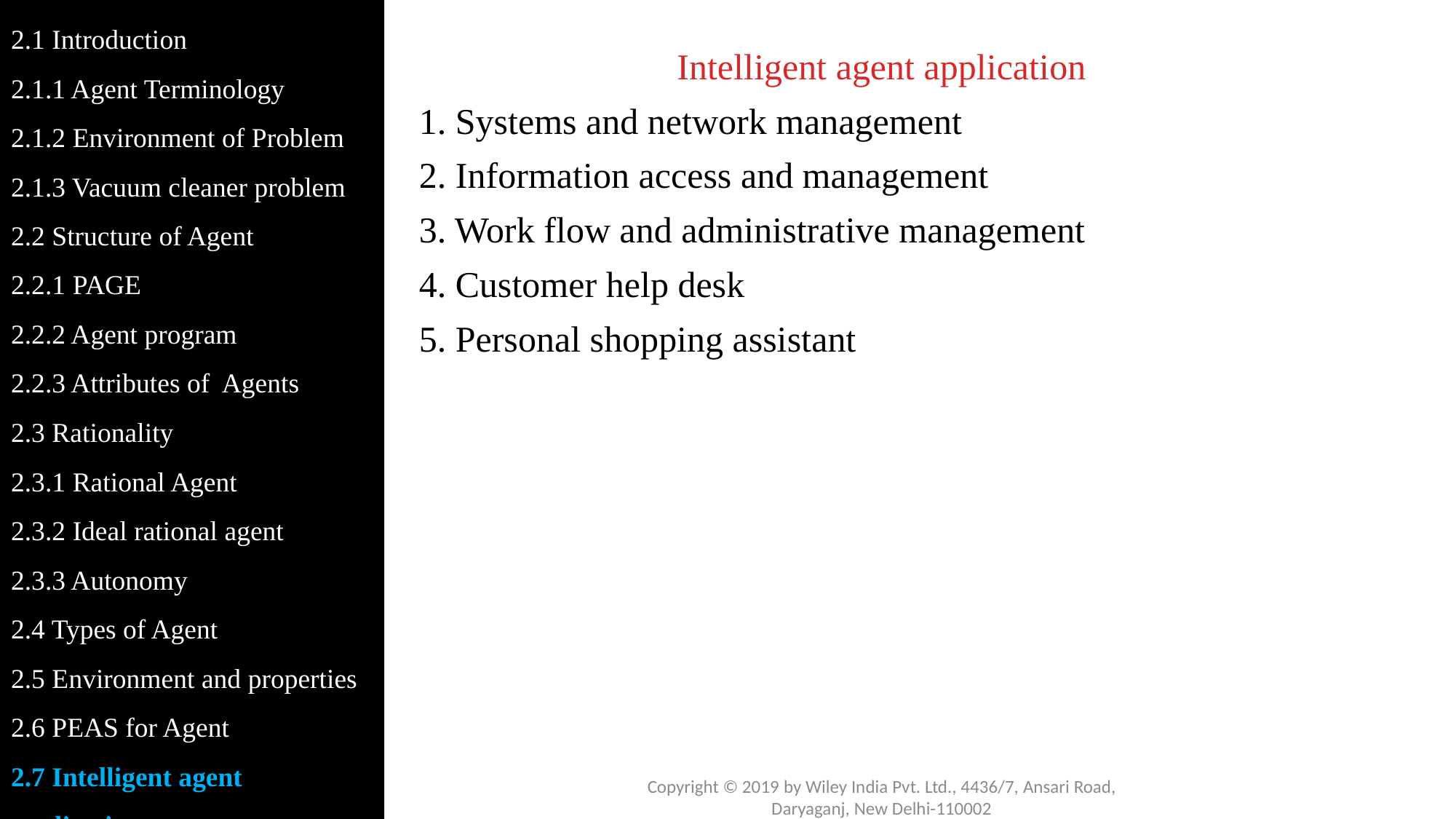

2.1 Introduction
2.1.1 Agent Terminology
2.1.2 Environment of Problem
2.1.3 Vacuum cleaner problem
2.2 Structure of Agent
2.2.1 PAGE
2.2.2 Agent program
2.2.3 Attributes of  Agents
2.3 Rationality
2.3.1 Rational Agent
2.3.2 Ideal rational agent
2.3.3 Autonomy
2.4 Types of Agent
2.5 Environment and properties
2.6 PEAS for Agent
2.7 Intelligent agent application

Intelligent agent application
1. Systems and network management
2. Information access and management
3. Work flow and administrative management
4. Customer help desk
5. Personal shopping assistant

Copyright © 2019 by Wiley India Pvt. Ltd., 4436/7, Ansari Road, Daryaganj, New Delhi-110002